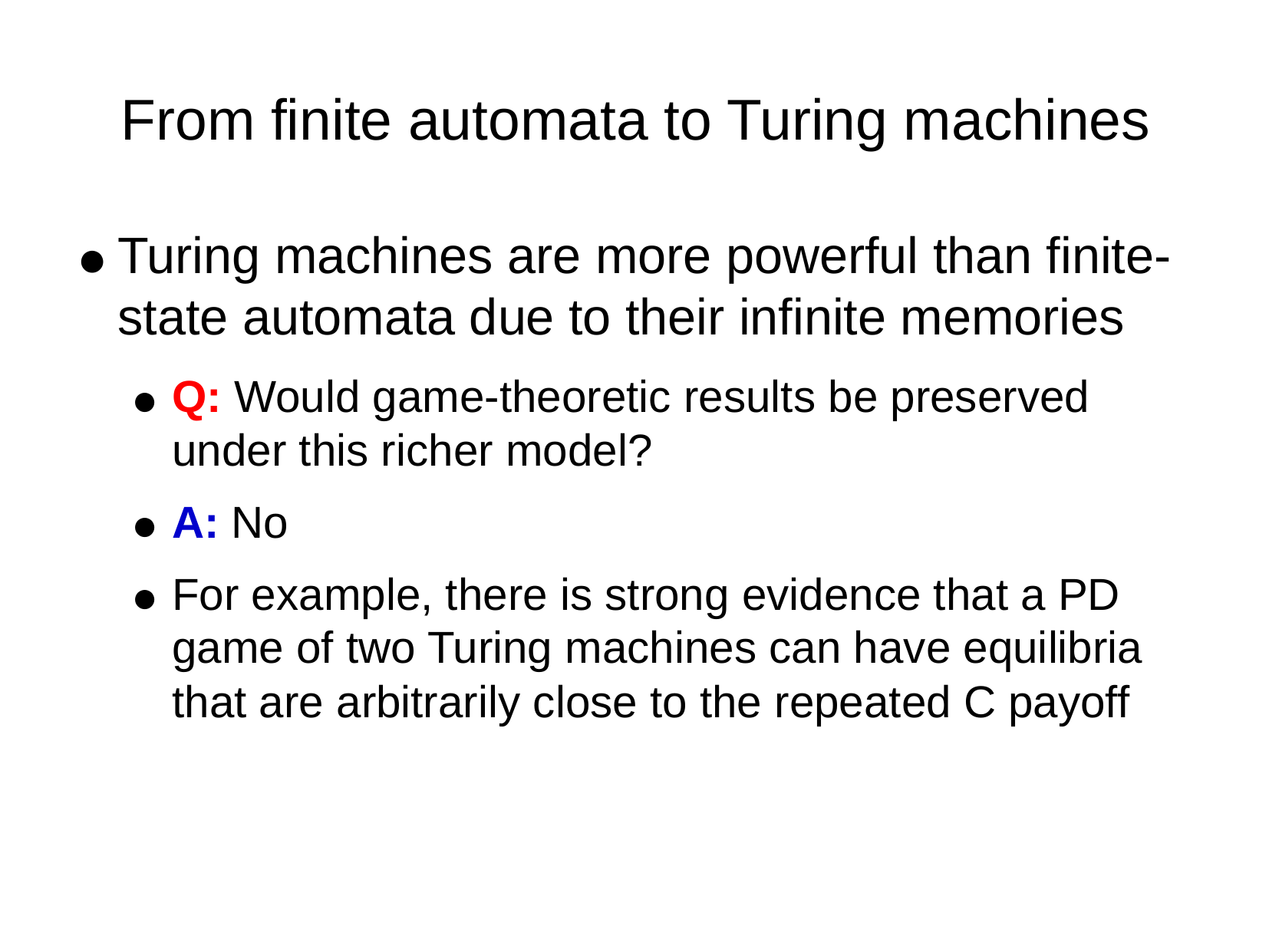

From finite automata to Turing machines
Turing machines are more powerful than finite-state automata due to their infinite memories
Q: Would game-theoretic results be preserved under this richer model?
A: No
For example, there is strong evidence that a PD game of two Turing machines can have equilibria that are arbitrarily close to the repeated C payoff